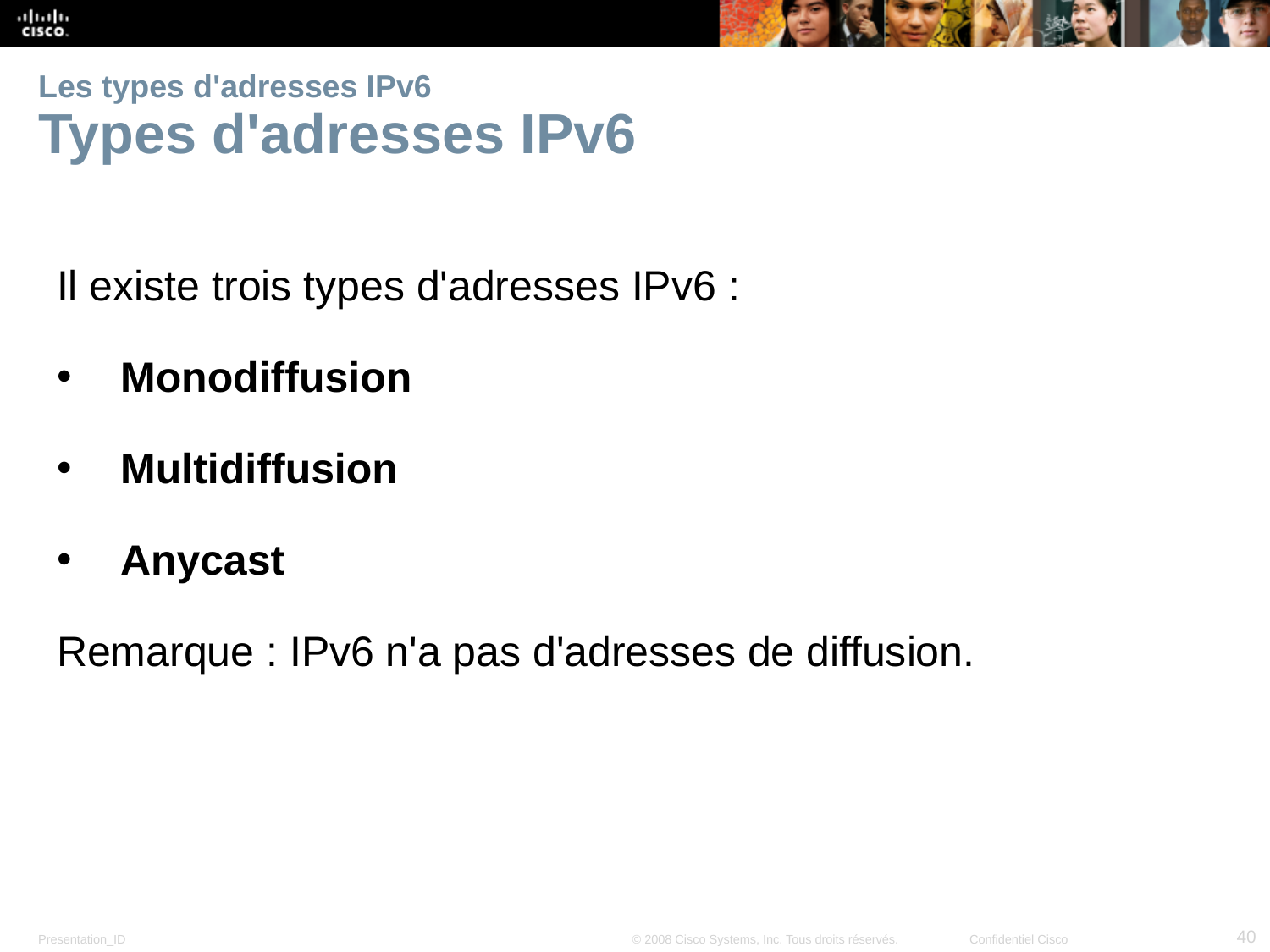

# Les types d'adresses IPv6 Types d'adresses IPv6
Il existe trois types d'adresses IPv6 :

Monodiffusion

Multidiffusion

Anycast

Remarque : IPv6 n'a pas d'adresses de diffusion.